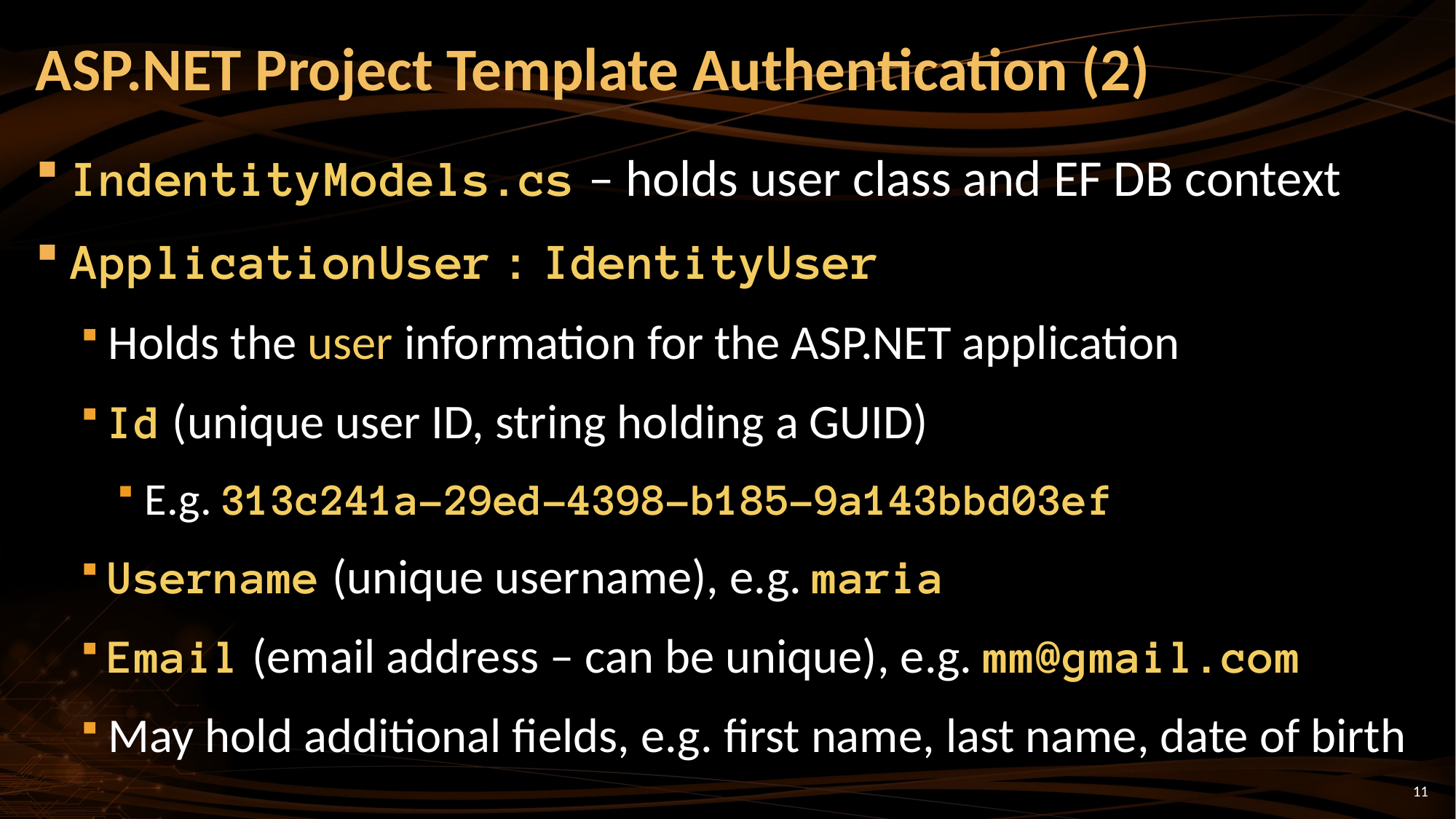

# ASP.NET Project Template Authentication (2)
IndentityModels.cs – holds user class and EF DB context
ApplicationUser : IdentityUser
Holds the user information for the ASP.NET application
Id (unique user ID, string holding a GUID)
E.g. 313c241a-29ed-4398-b185-9a143bbd03ef
Username (unique username), e.g. maria
Email (email address – can be unique), e.g. mm@gmail.com
May hold additional fields, e.g. first name, last name, date of birth
11